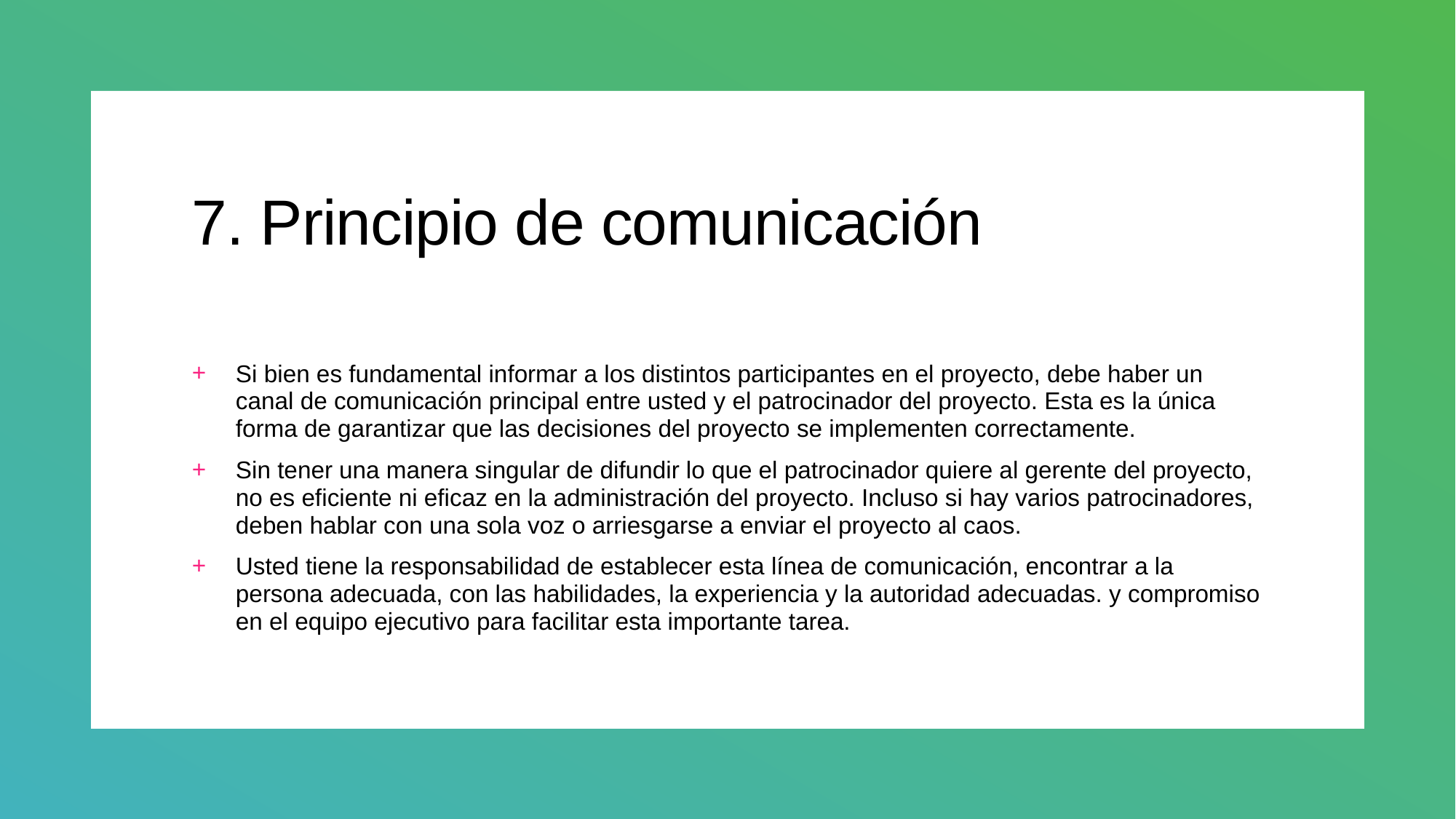

# 7. Principio de comunicación

Si bien es fundamental informar a los distintos participantes en el proyecto, debe haber un canal de comunicación principal entre usted y el patrocinador del proyecto. Esta es la única forma de garantizar que las decisiones del proyecto se implementen correctamente.
Sin tener una manera singular de difundir lo que el patrocinador quiere al gerente del proyecto, no es eficiente ni eficaz en la administración del proyecto. Incluso si hay varios patrocinadores, deben hablar con una sola voz o arriesgarse a enviar el proyecto al caos.
Usted tiene la responsabilidad de establecer esta línea de comunicación, encontrar a la persona adecuada, con las habilidades, la experiencia y la autoridad adecuadas. y compromiso en el equipo ejecutivo para facilitar esta importante tarea.

Autor: A7o
8